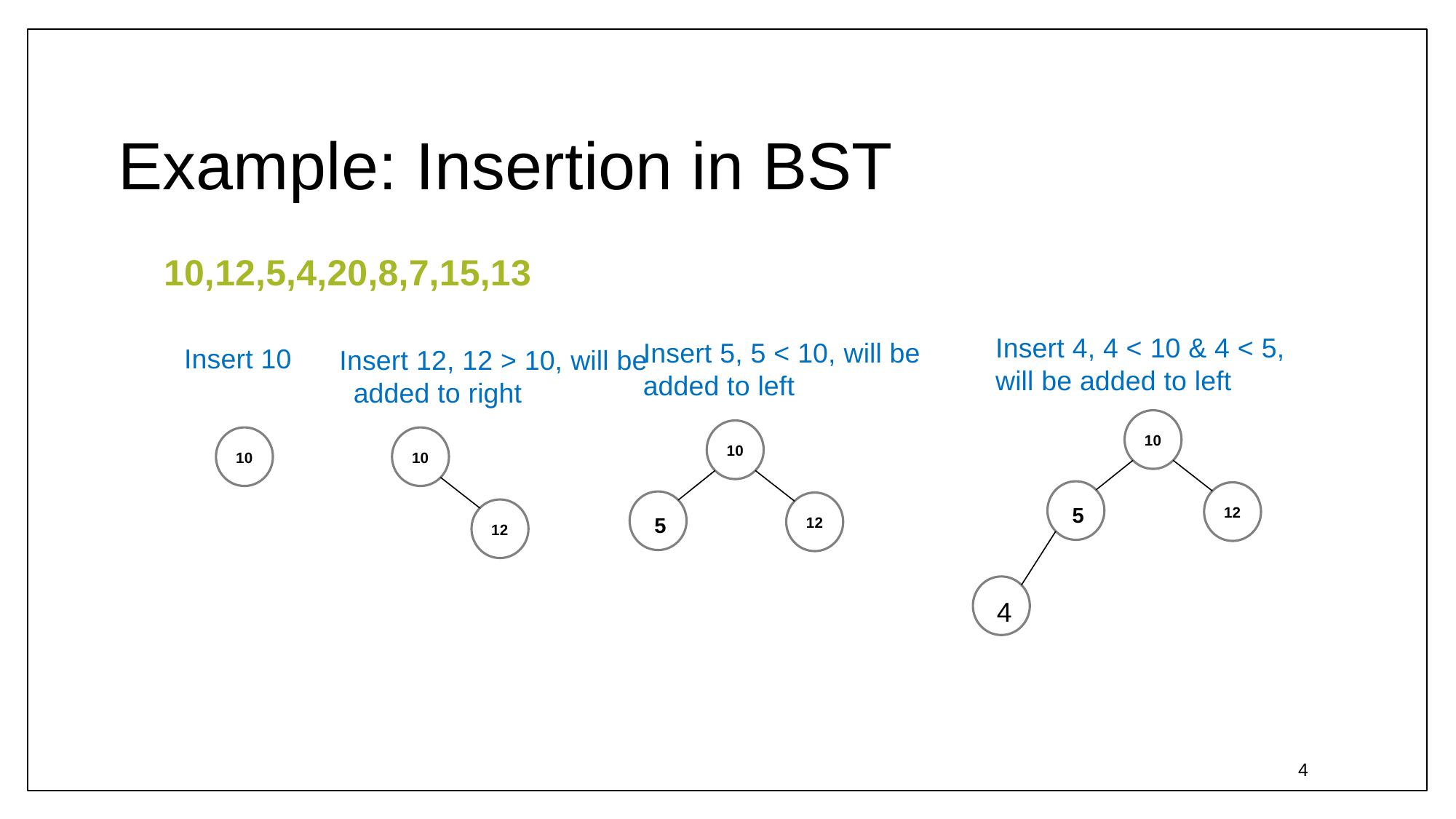

Example: Insertion in BST
10,12,5,4,20,8,7,15,13
Insert 4, 4 < 10 & 4 < 5,
will be added to left
Insert 5, 5 < 10, will be
added to left
Insert 10
Insert 12, 12 > 10, will be
added to right

10
10
10
10

5
12
5
12
12

4
4